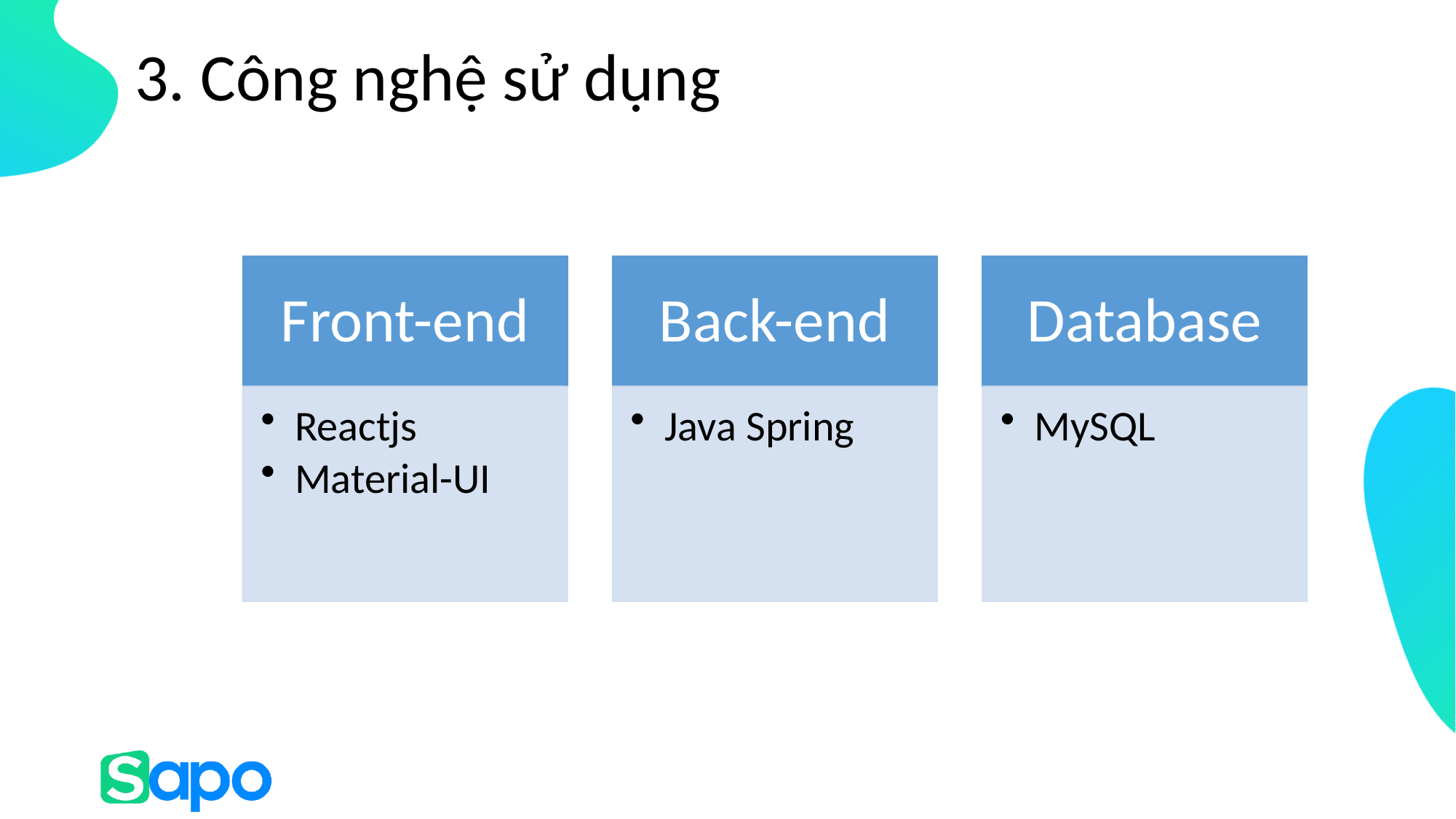

# 3. Công nghệ sử dụng
Front-end
Reactjs
Material-UI
Back-end
Java Spring
Database
MySQL